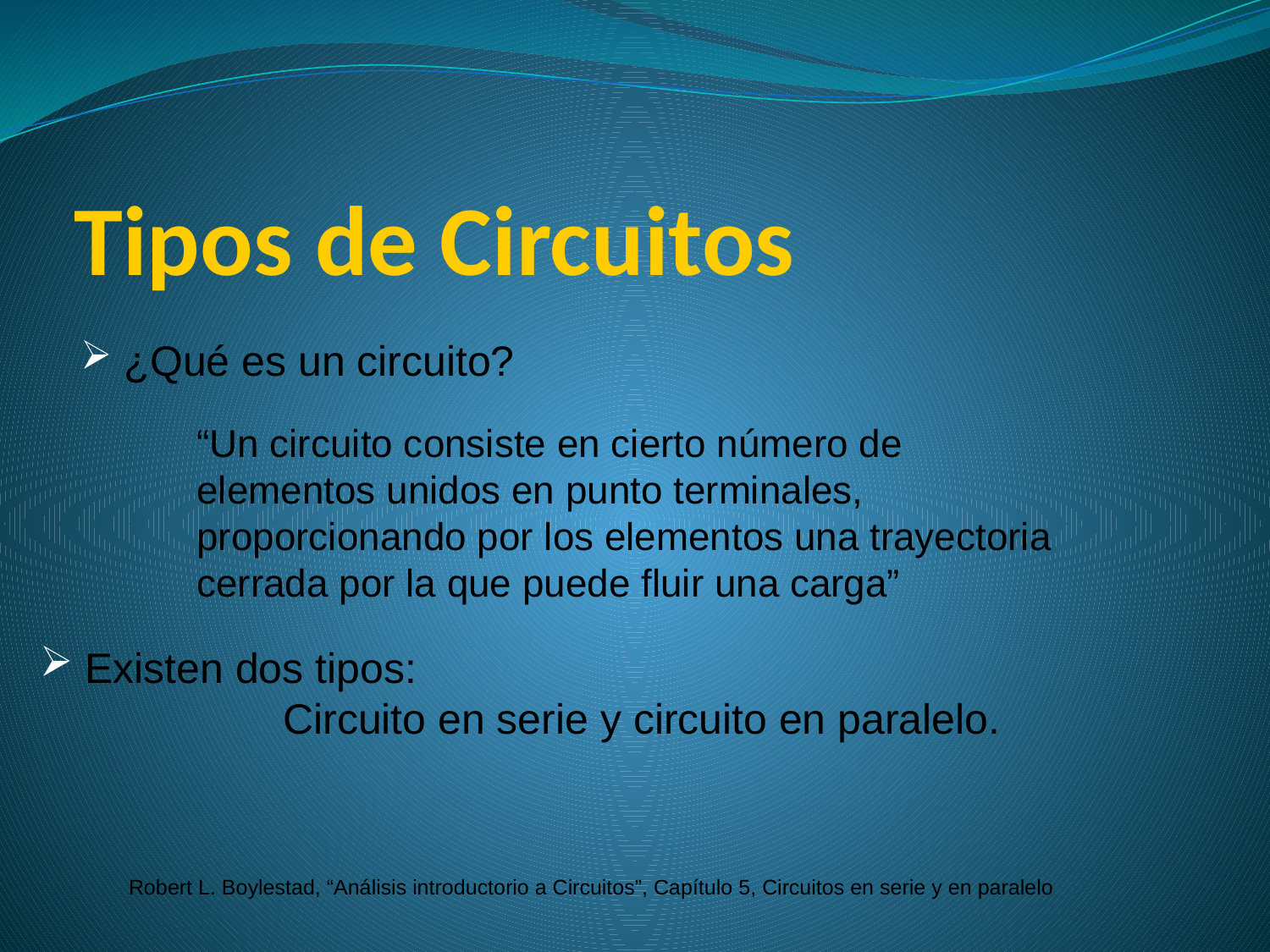

# Tipos de Circuitos
 ¿Qué es un circuito?

“Un circuito consiste en cierto número de elementos unidos en punto terminales, proporcionando por los elementos una trayectoria cerrada por la que puede fluir una carga”

 Existen dos tipos:
                  Circuito en serie y circuito en paralelo.

Robert L. Boylestad, “Análisis introductorio a Circuitos”, Capítulo 5, Circuitos en serie y en paralelo